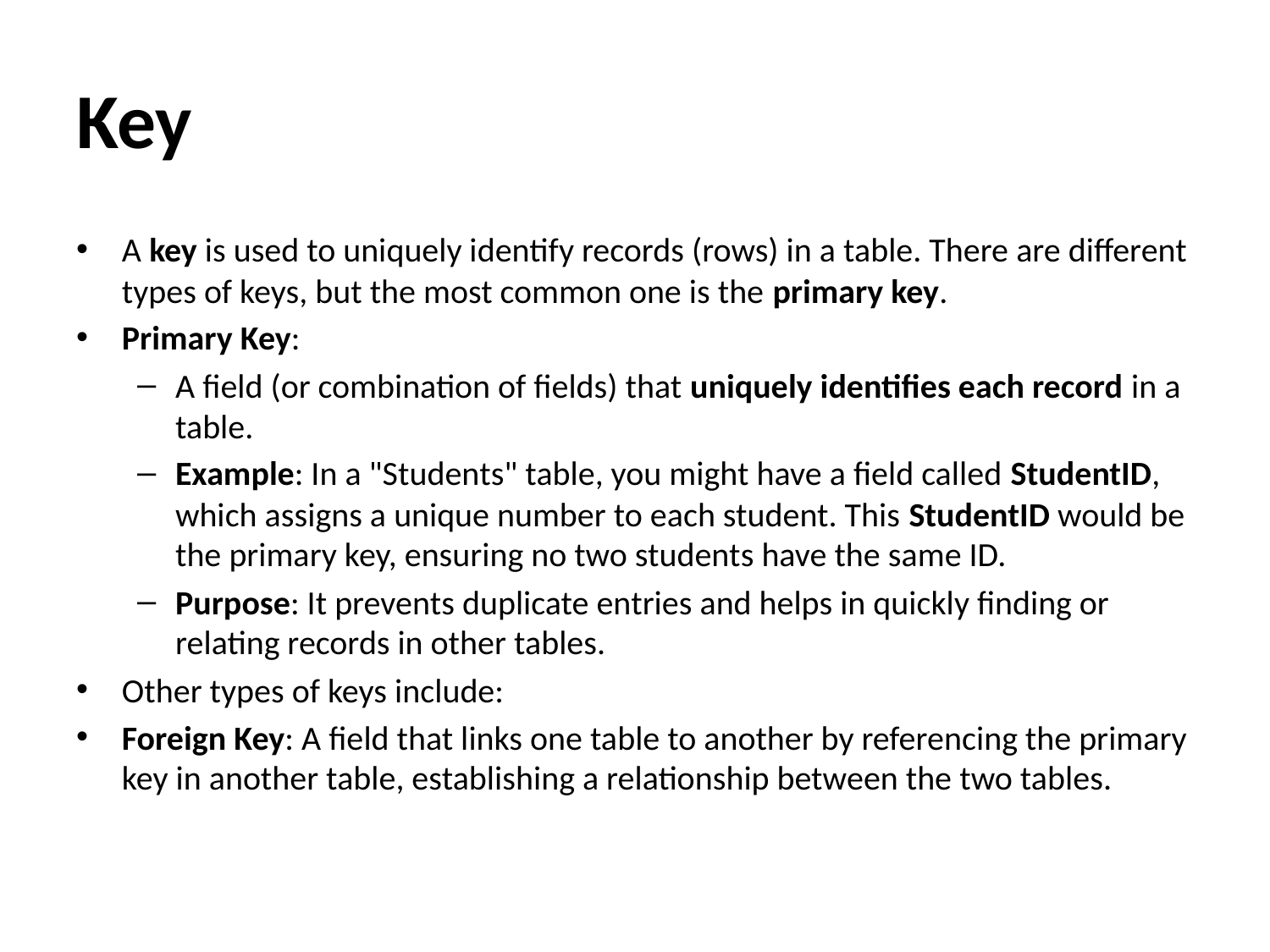

# Key
A key is used to uniquely identify records (rows) in a table. There are different types of keys, but the most common one is the primary key.
Primary Key:
A field (or combination of fields) that uniquely identifies each record in a table.
Example: In a "Students" table, you might have a field called StudentID, which assigns a unique number to each student. This StudentID would be the primary key, ensuring no two students have the same ID.
Purpose: It prevents duplicate entries and helps in quickly finding or relating records in other tables.
Other types of keys include:
Foreign Key: A field that links one table to another by referencing the primary key in another table, establishing a relationship between the two tables.